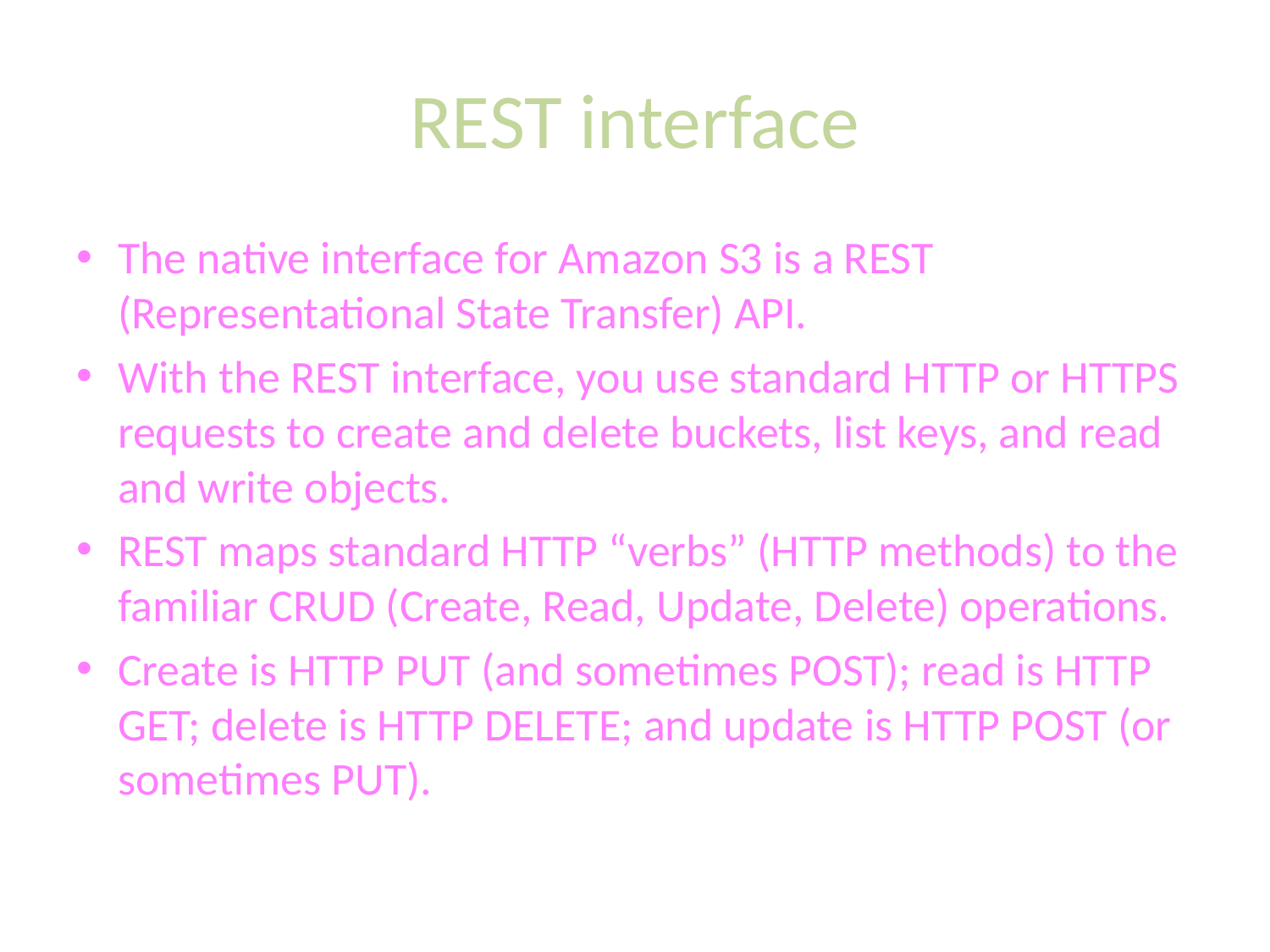

# REST interface
The native interface for Amazon S3 is a REST (Representational State Transfer) API.
With the REST interface, you use standard HTTP or HTTPS requests to create and delete buckets, list keys, and read and write objects.
REST maps standard HTTP “verbs” (HTTP methods) to the familiar CRUD (Create, Read, Update, Delete) operations.
Create is HTTP PUT (and sometimes POST); read is HTTP GET; delete is HTTP DELETE; and update is HTTP POST (or sometimes PUT).